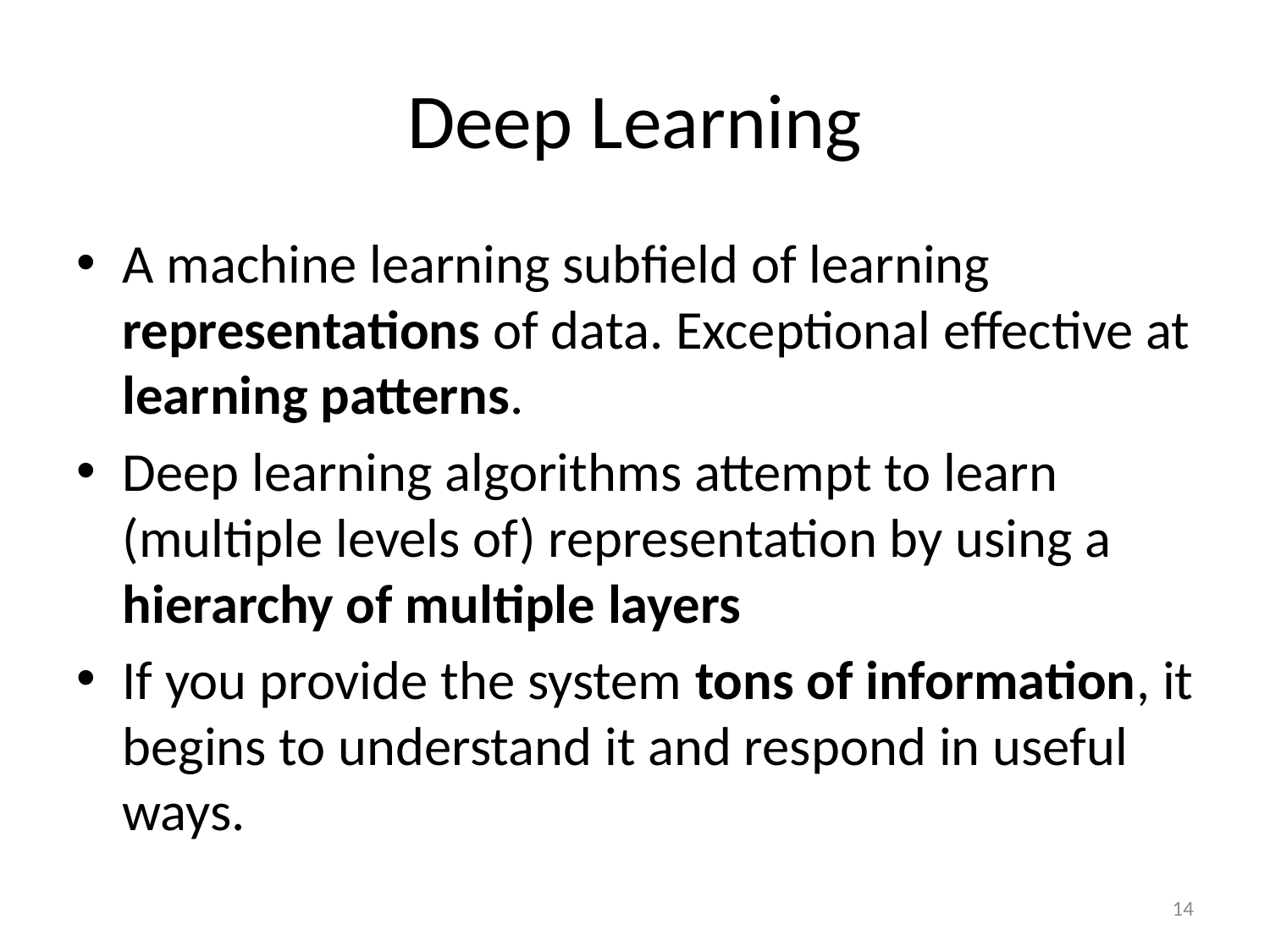

# Deep Learning
A machine learning subfield of learning representations of data. Exceptional effective at learning patterns.
Deep learning algorithms attempt to learn (multiple levels of) representation by using a hierarchy of multiple layers
If you provide the system tons of information, it begins to understand it and respond in useful ways.

14